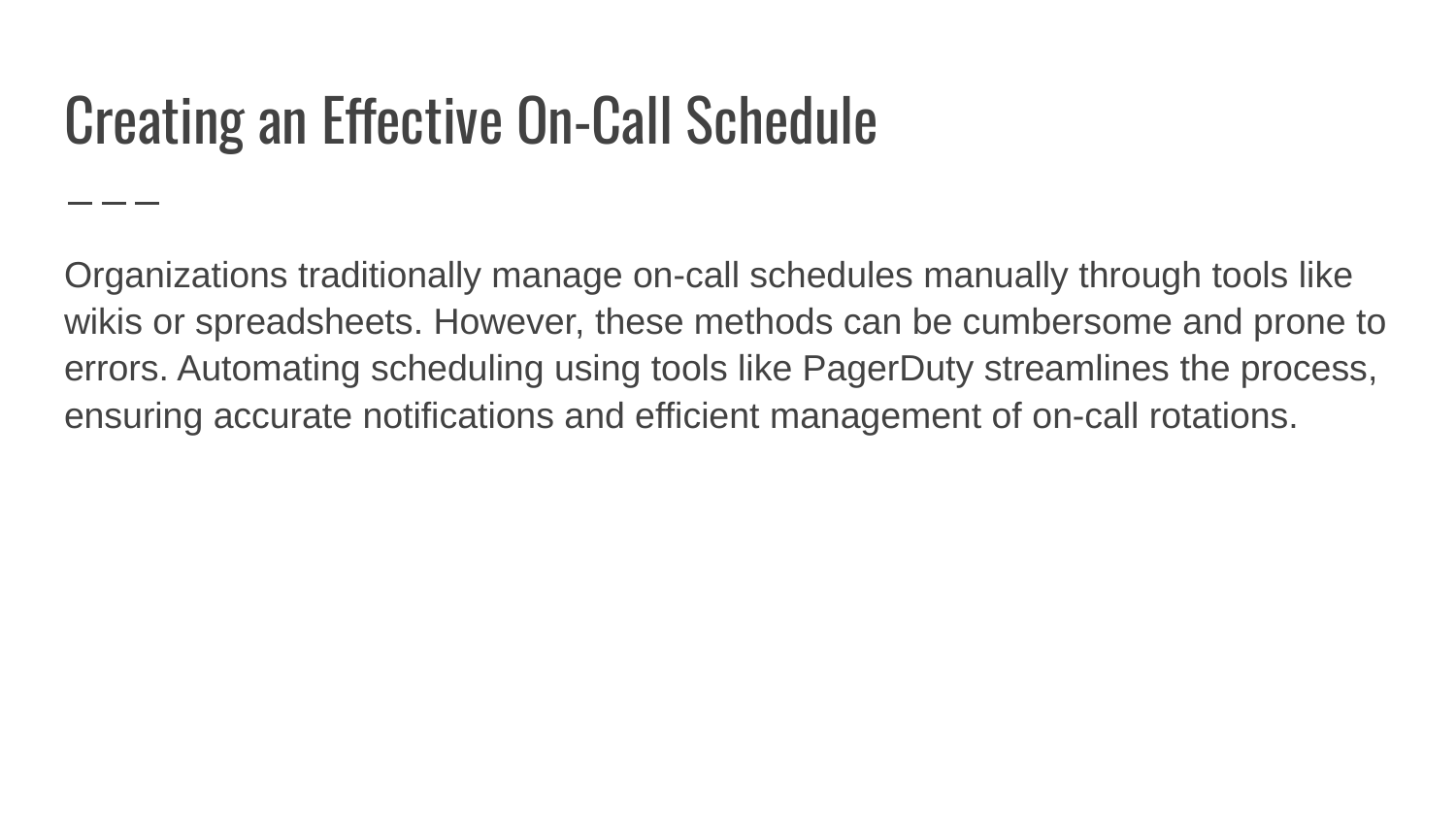

# Creating an Effective On-Call Schedule
Organizations traditionally manage on-call schedules manually through tools like wikis or spreadsheets. However, these methods can be cumbersome and prone to errors. Automating scheduling using tools like PagerDuty streamlines the process, ensuring accurate notifications and efficient management of on-call rotations.